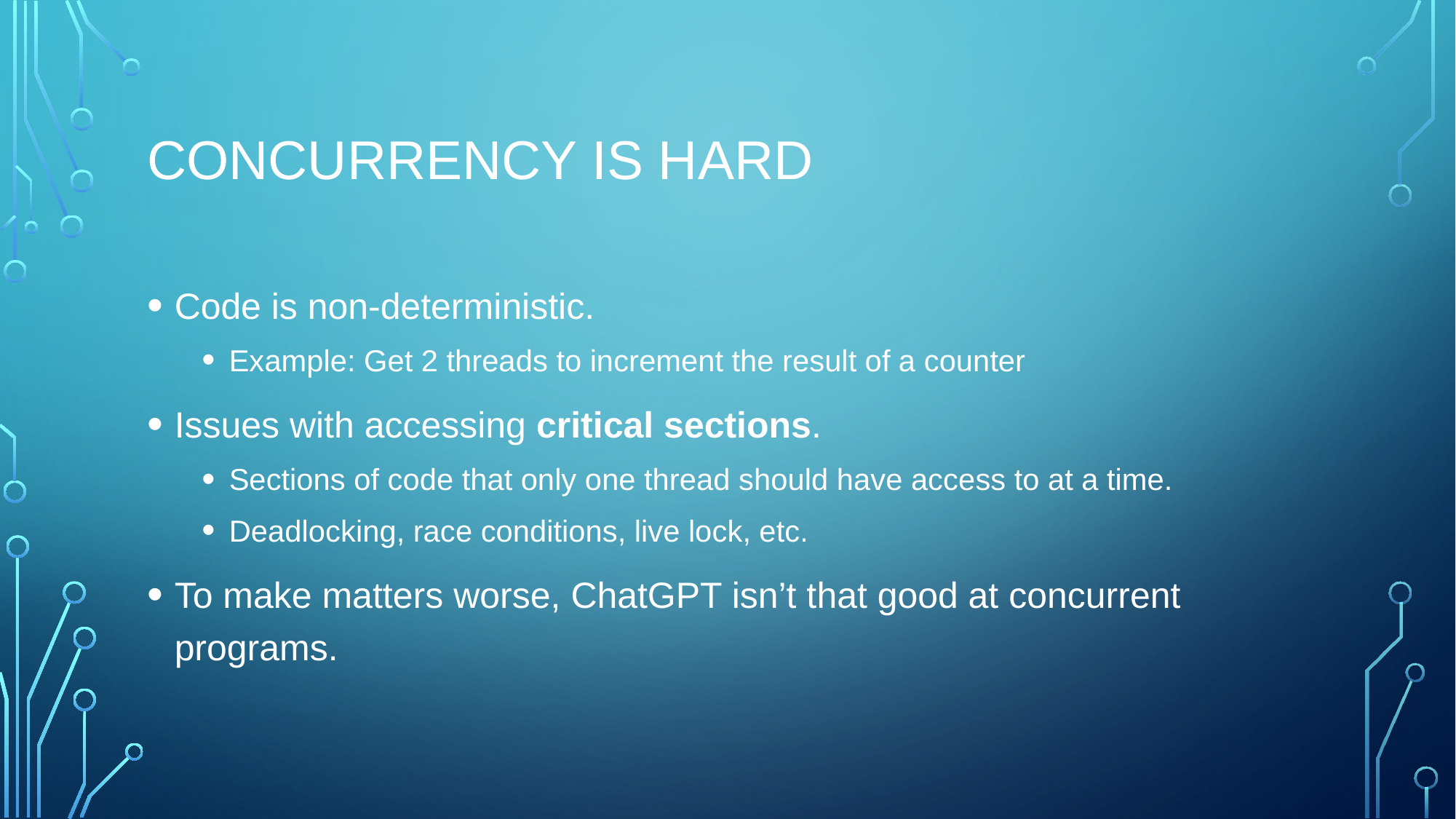

# Concurrency is hard
Code is non-deterministic.
Example: Get 2 threads to increment the result of a counter
Issues with accessing critical sections.
Sections of code that only one thread should have access to at a time.
Deadlocking, race conditions, live lock, etc.
To make matters worse, ChatGPT isn’t that good at concurrent programs.